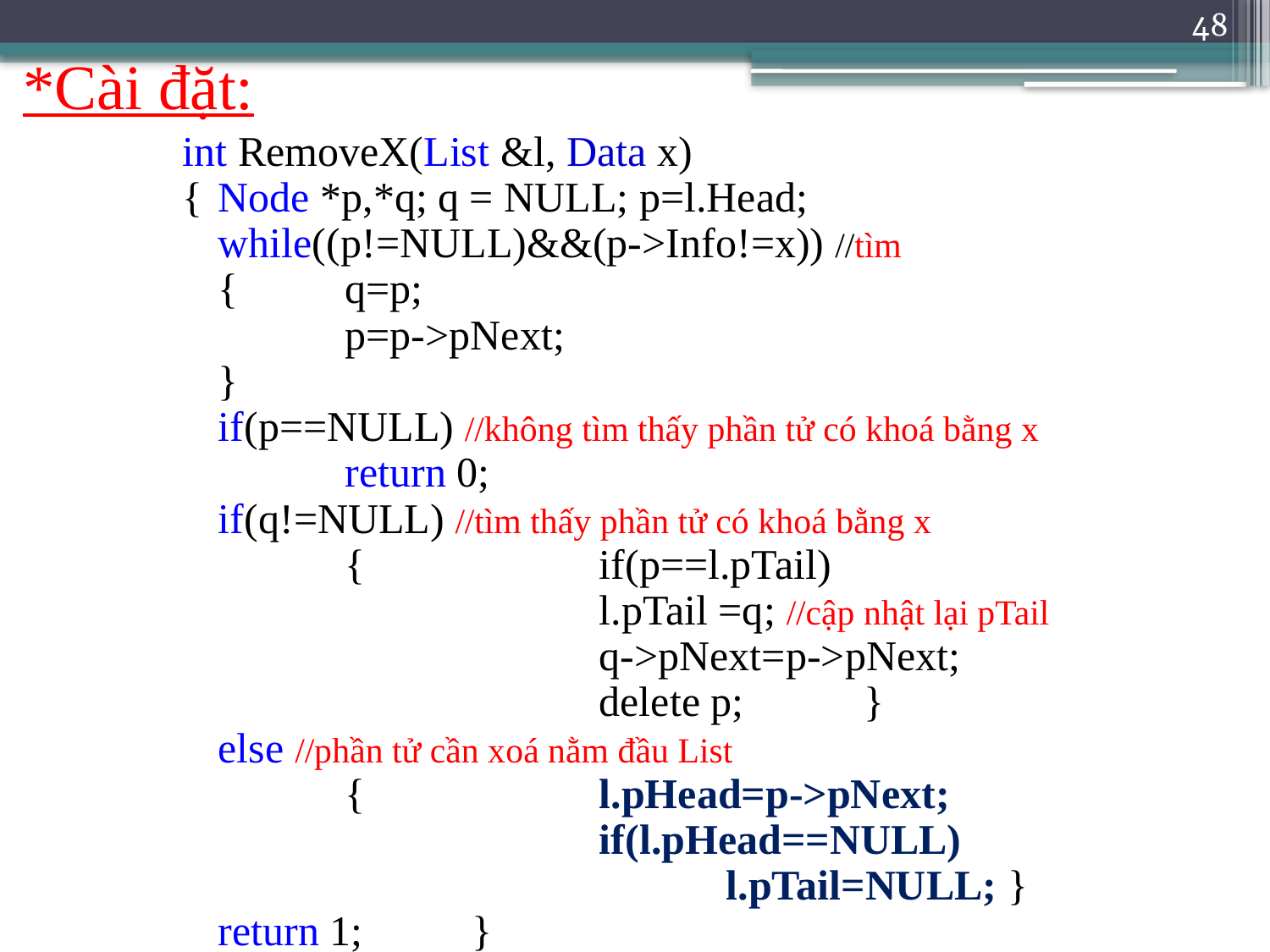

48
# *Cài đặt:
int RemoveX(List &l, Data x)
{	Node *p,*q; q = NULL; p=l.Head;
	while((p!=NULL)&&(p->Info!=x)) //tìm
	{	q=p;
		p=p->pNext;
	}
	if(p==NULL) //không tìm thấy phần tử có khoá bằng x
		return 0;
	if(q!=NULL) //tìm thấy phần tử có khoá bằng x
		{		if(p==l.pTail)
				l.pTail =q; //cập nhật lại pTail
				q->pNext=p->pNext;
				delete p;	 }
	else //phần tử cần xoá nằm đầu List
		{		l.pHead=p->pNext;
				if(l.pHead==NULL)
					l.pTail=NULL; }
	return 1; 	}